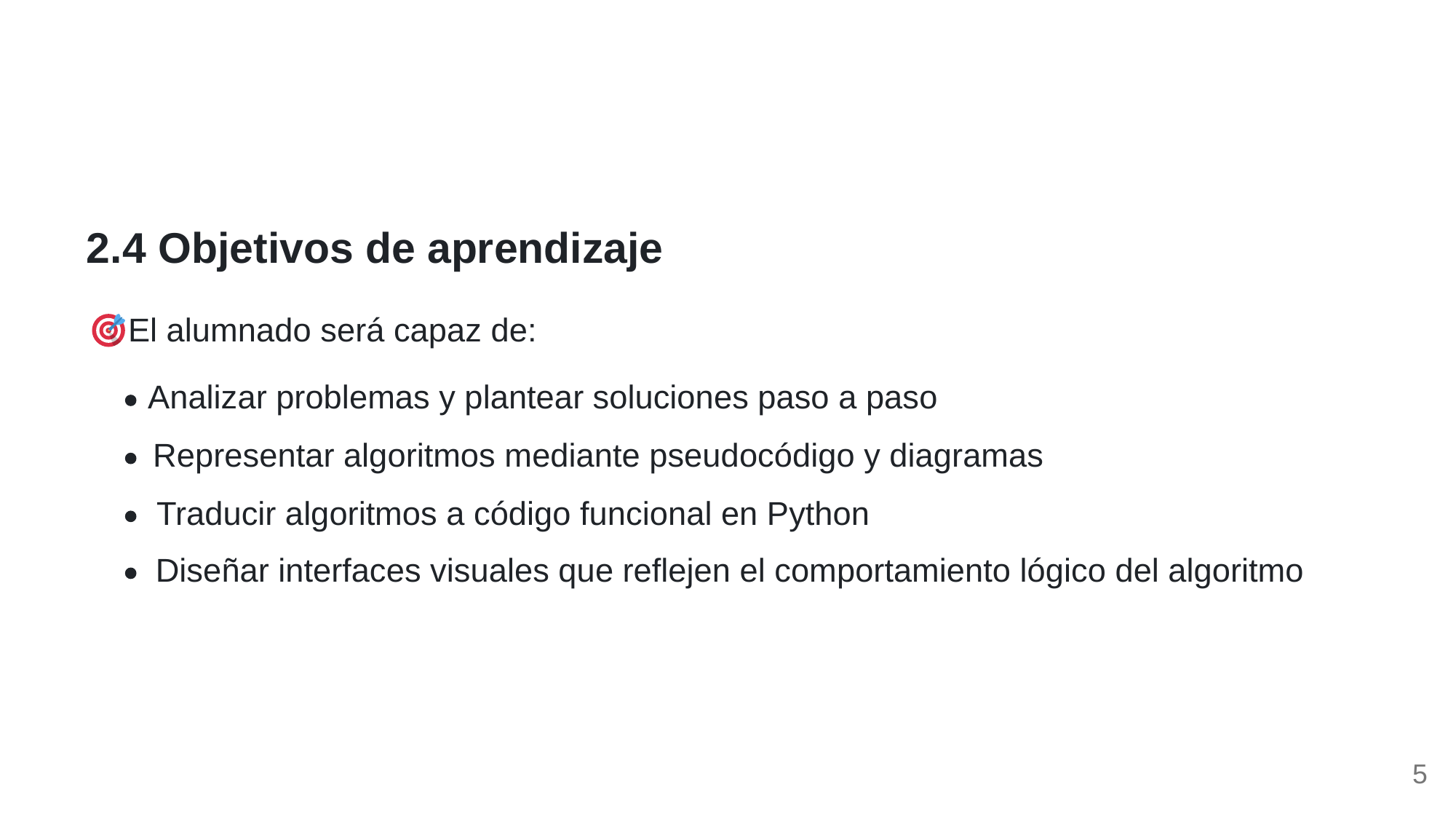

2.4 Objetivos de aprendizaje
 El alumnado será capaz de:

Analizar problemas y plantear soluciones paso a paso

Representar algoritmos mediante pseudocódigo y diagramas

Traducir algoritmos a código funcional en Python

Diseñar interfaces visuales que reflejen el comportamiento lógico del algoritmo

5